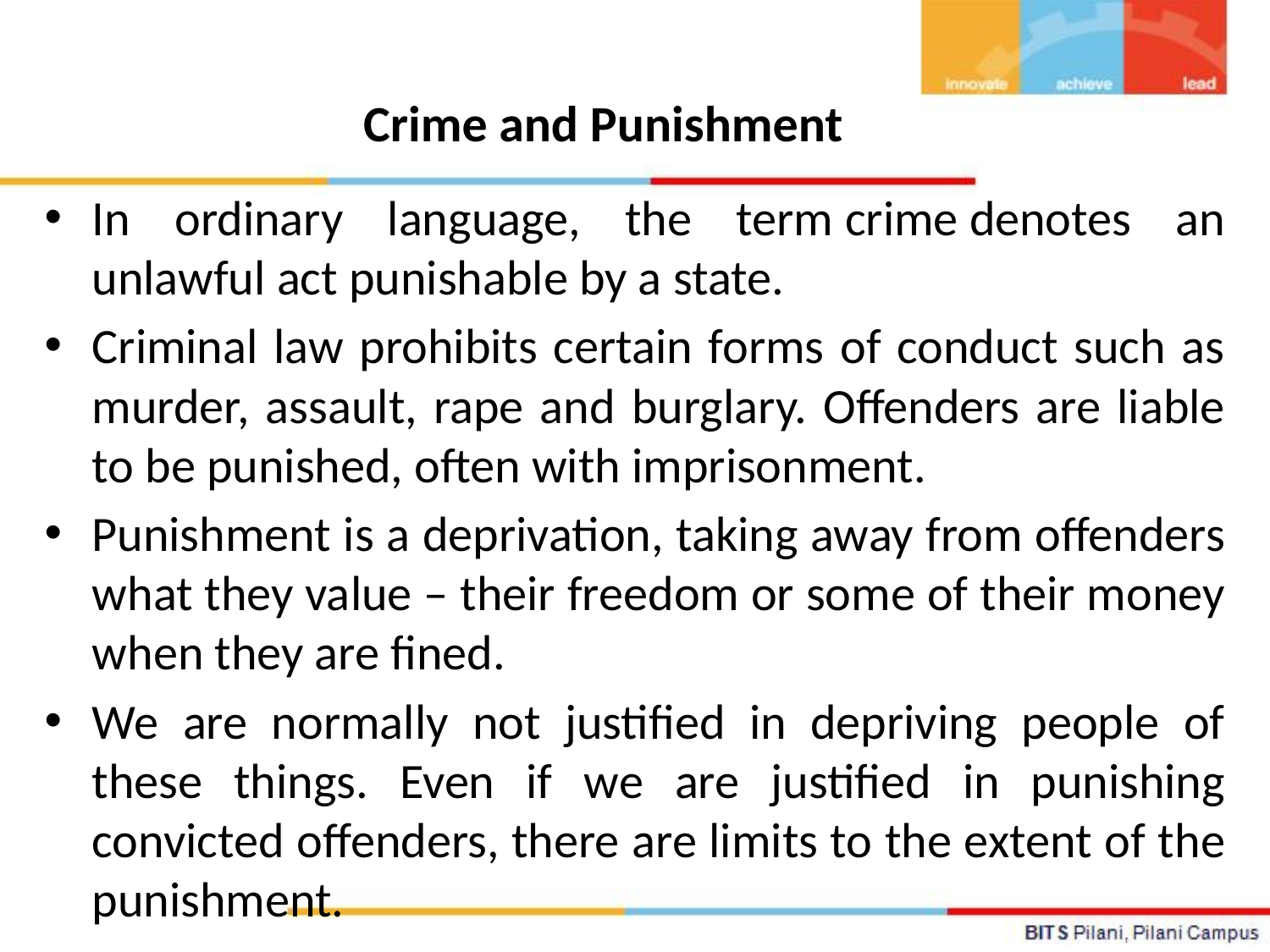

# Crime and Punishment
In ordinary language, the term crime denotes an unlawful act punishable by a state.
Criminal law prohibits certain forms of conduct such as murder, assault, rape and burglary. Offenders are liable to be punished, often with imprisonment.
Punishment is a deprivation, taking away from offenders what they value – their freedom or some of their money when they are fined.
We are normally not justified in depriving people of these things. Even if we are justified in punishing convicted offenders, there are limits to the extent of the punishment.